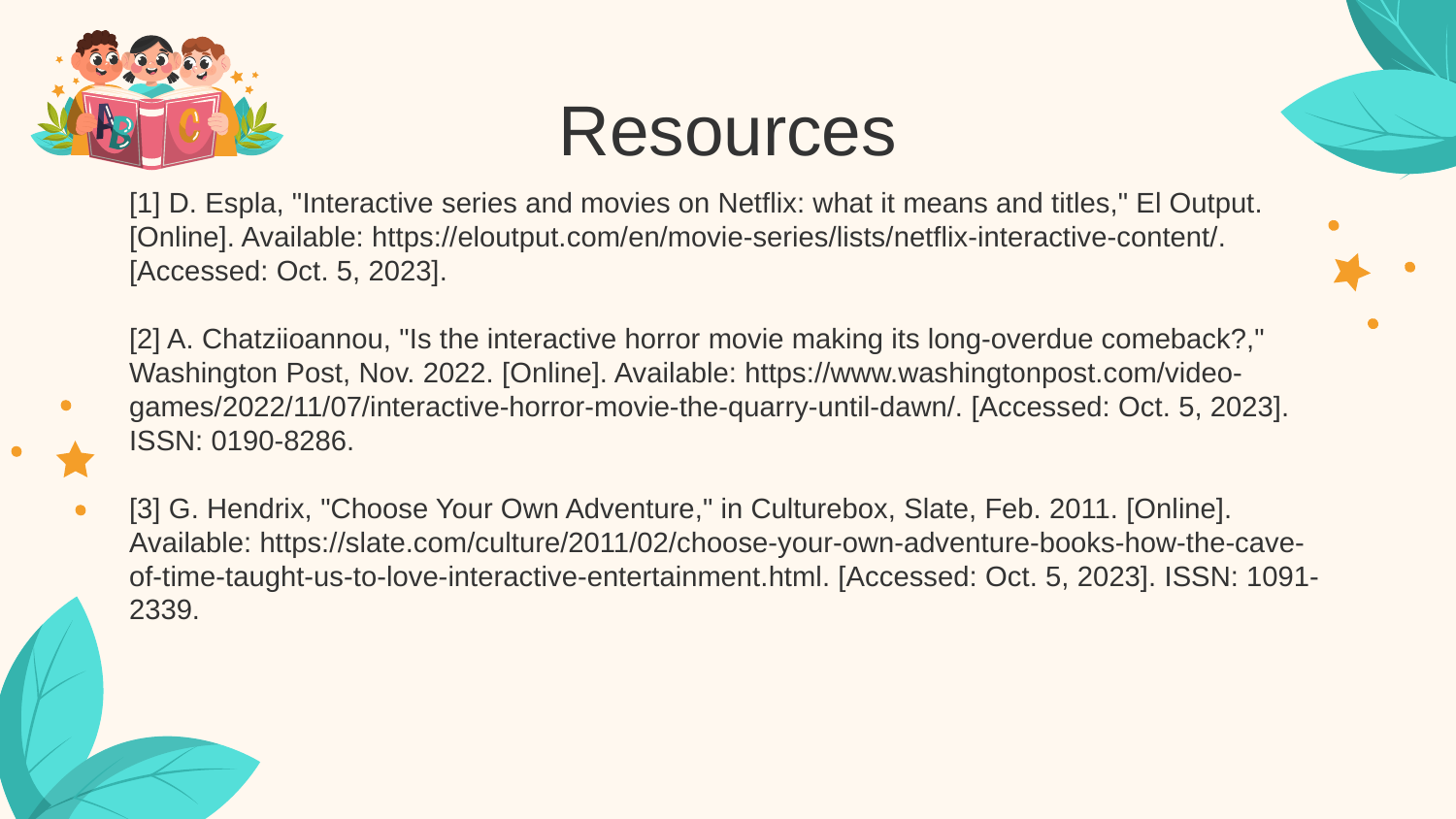

# Resources
[1] D. Espla, "Interactive series and movies on Netflix: what it means and titles," El Output. [Online]. Available: https://eloutput.com/en/movie-series/lists/netflix-interactive-content/. [Accessed: Oct. 5, 2023].

[2] A. Chatziioannou, "Is the interactive horror movie making its long-overdue comeback?," Washington Post, Nov. 2022. [Online]. Available: https://www.washingtonpost.com/video-games/2022/11/07/interactive-horror-movie-the-quarry-until-dawn/. [Accessed: Oct. 5, 2023]. ISSN: 0190-8286.

[3] G. Hendrix, "Choose Your Own Adventure," in Culturebox, Slate, Feb. 2011. [Online]. Available: https://slate.com/culture/2011/02/choose-your-own-adventure-books-how-the-cave-of-time-taught-us-to-love-interactive-entertainment.html. [Accessed: Oct. 5, 2023]. ISSN: 1091-2339.